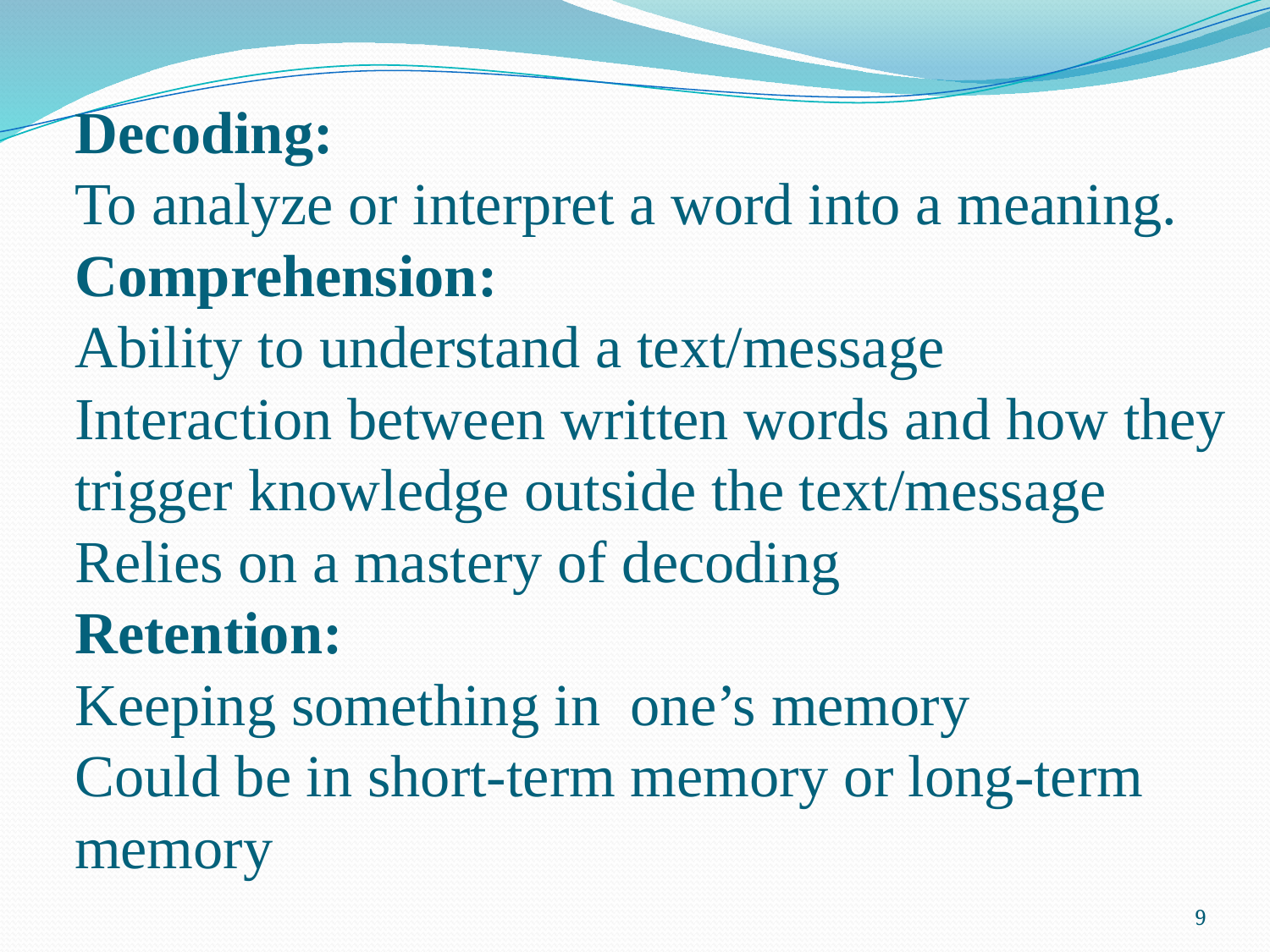

# Decoding: To analyze or interpret a word into a meaning. Comprehension: Ability to understand a text/message Interaction between written words and how they trigger knowledge outside the text/message Relies on a mastery of decoding Retention: Keeping something in  one’s memory Could be in short-term memory or long-term memory
9